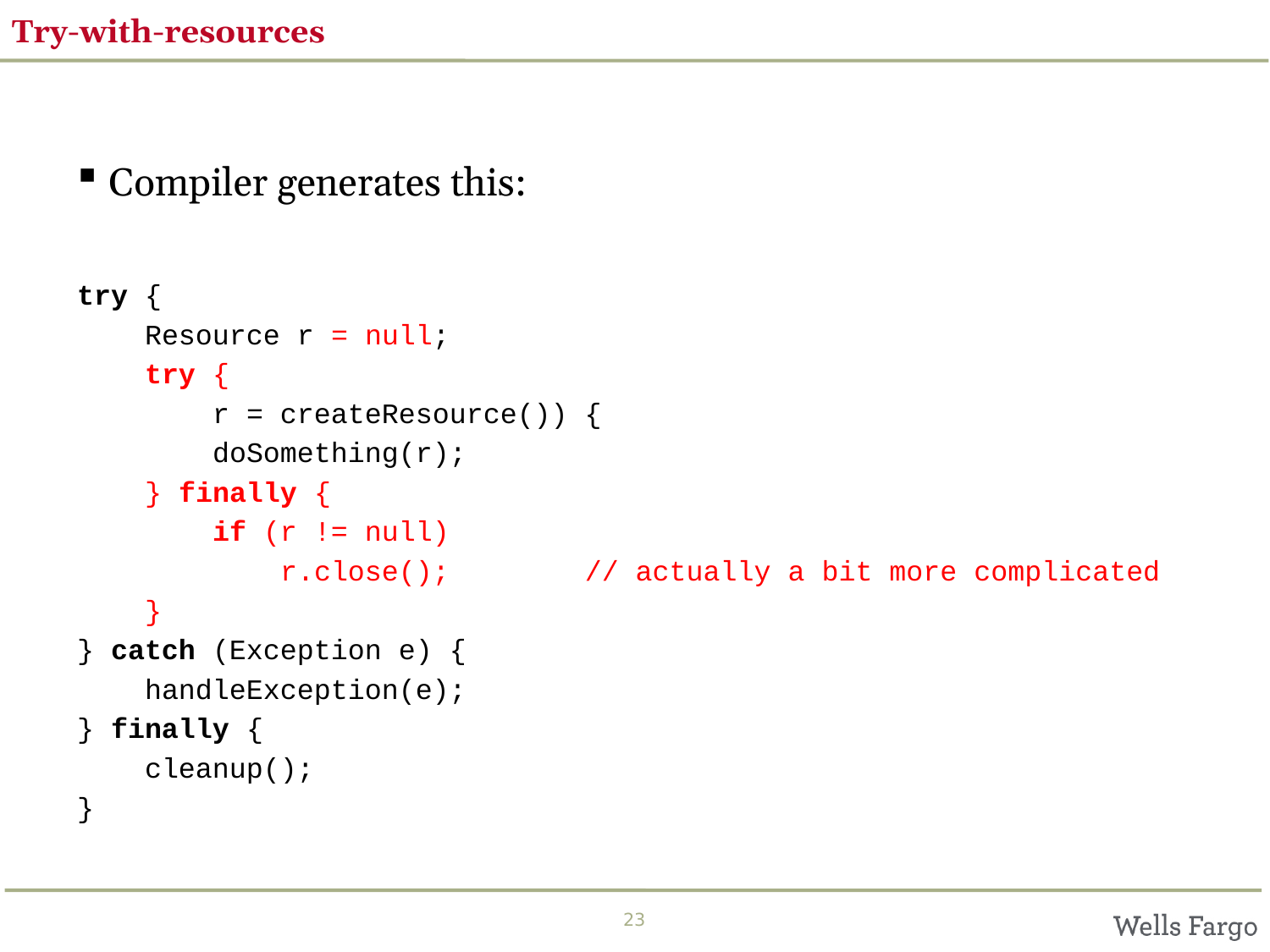

# Try-with-resources
Compiler generates this:

try {
    Resource r = null;
    try {
        r = createResource()) {
        doSomething(r);
    } finally {
        if (r != null)
            r.close();        // actually a bit more complicated
    }
} catch (Exception e) {
    handleException(e);
} finally {
    cleanup();
}
23